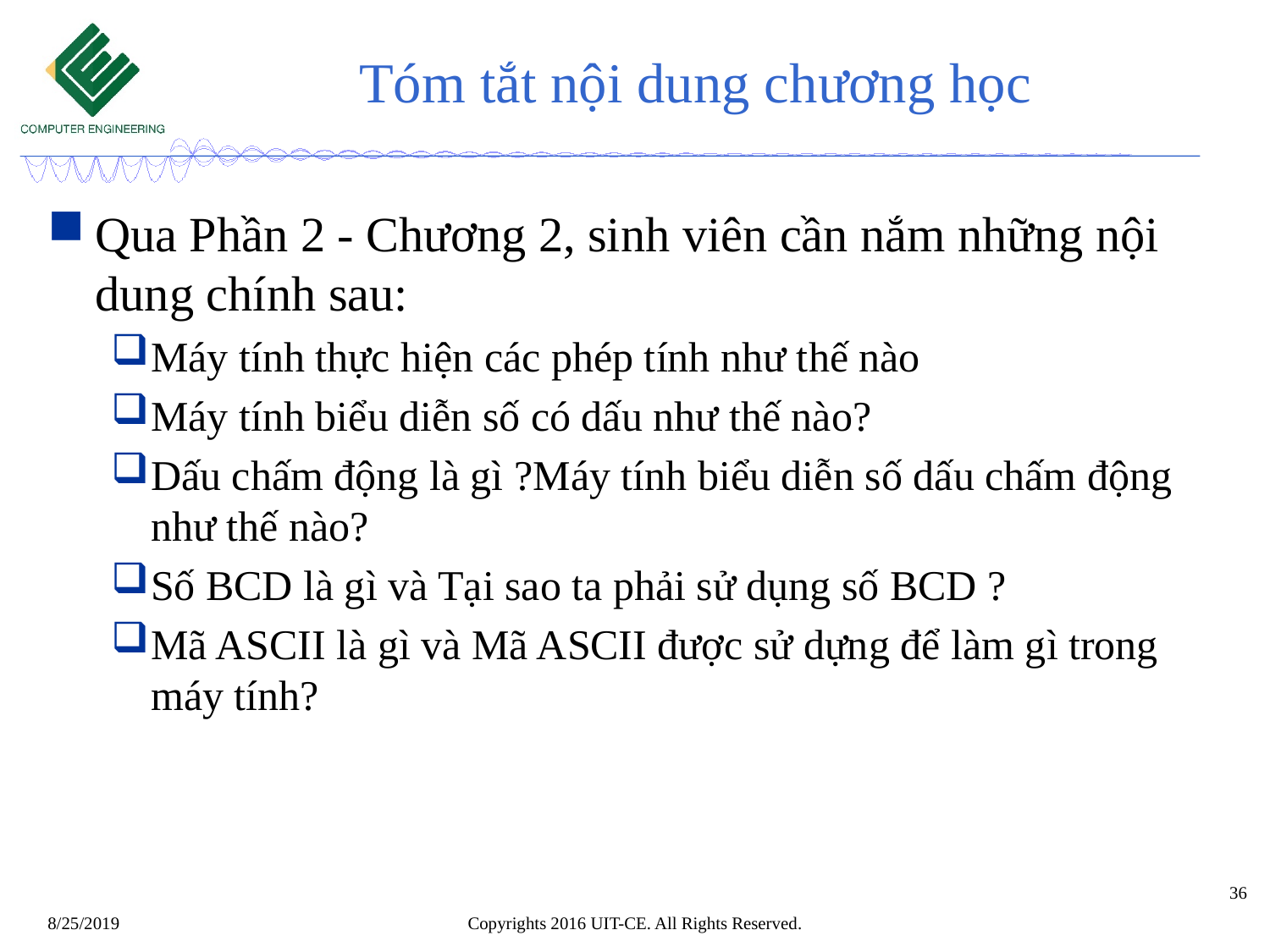

# Tóm tắt nội dung chương học
Qua Phần 2 - Chương 2, sinh viên cần nắm những nội dung chính sau:
Máy tính thực hiện các phép tính như thế nào
Máy tính biểu diễn số có dấu như thế nào?
Dấu chấm động là gì ?Máy tính biểu diễn số dấu chấm động như thế nào?
Số BCD là gì và Tại sao ta phải sử dụng số BCD ?
Mã ASCII là gì và Mã ASCII được sử dựng để làm gì trong máy tính?

36
Copyrights 2016 UIT-CE. All Rights Reserved.
8/25/2019